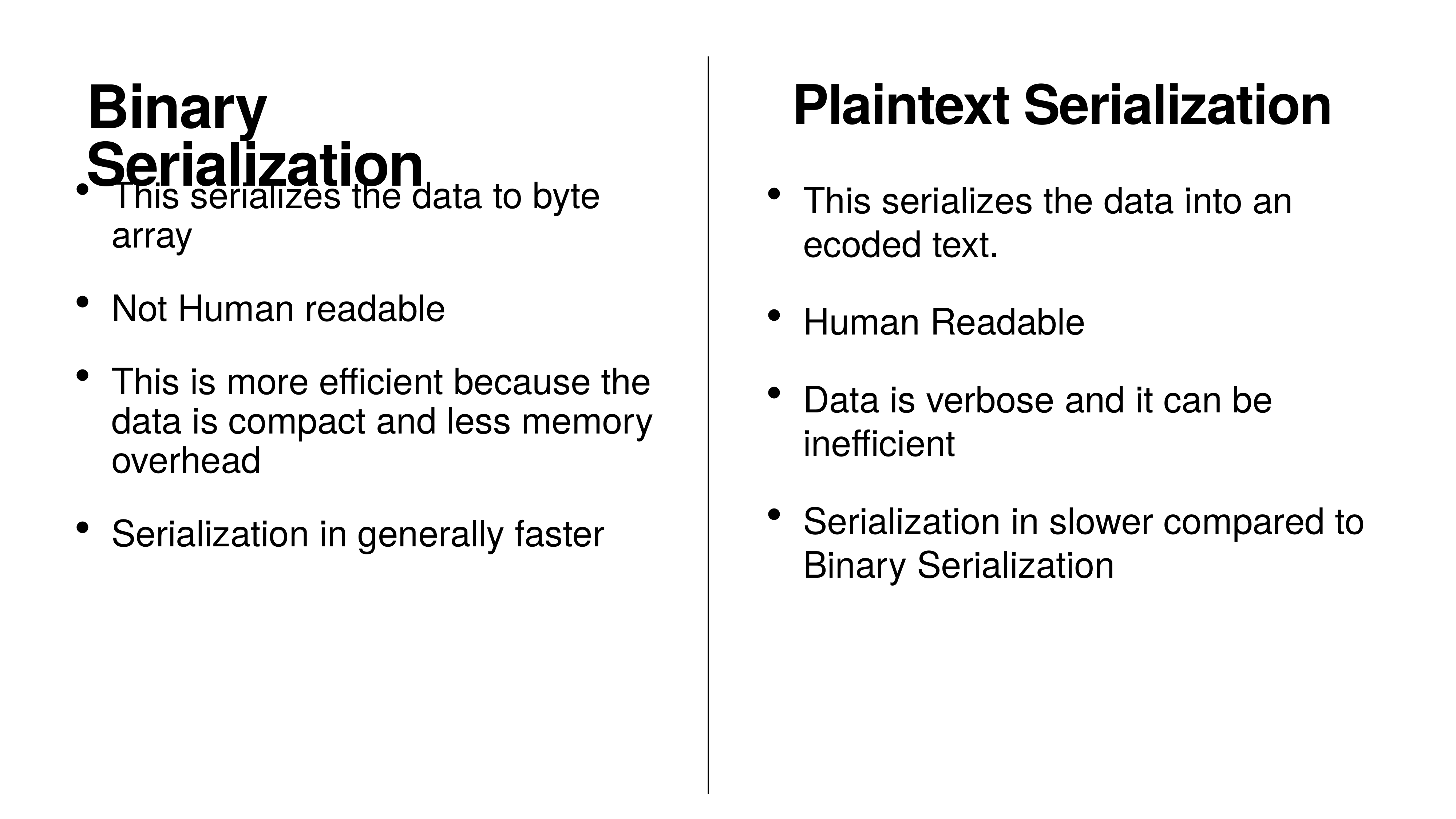

# Binary  Serialization
Plaintext Serialization
This serializes the data to byte array
Not Human readable
This is more efficient because the data is compact and less memory overhead
Serialization in generally faster
This serializes the data into an ecoded text.
Human Readable
Data is verbose and it can be inefficient
Serialization in slower compared to Binary Serialization